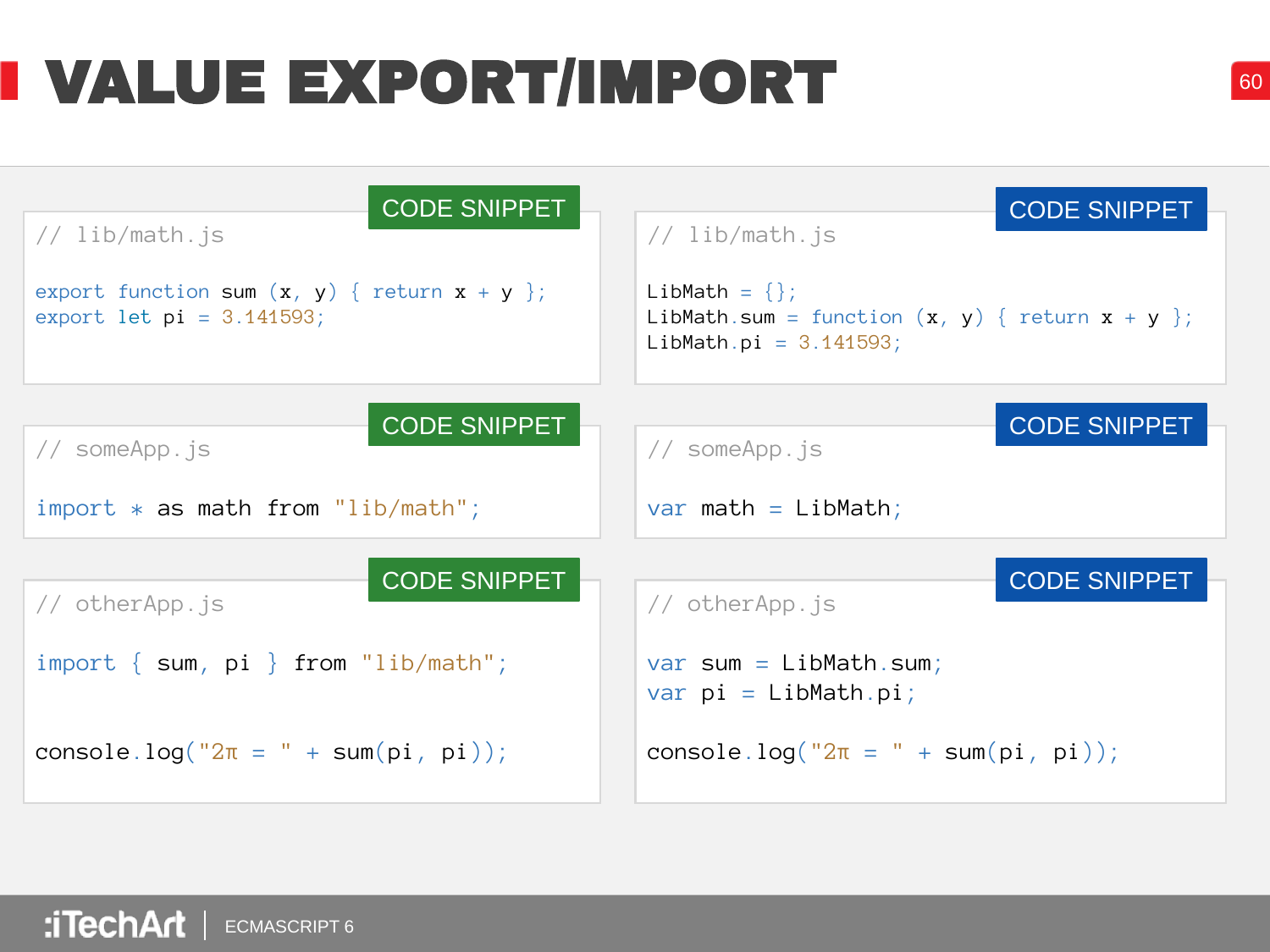

# VALUE EXPORT/IMPORT
CODE SNIPPET
CODE SNIPPET
// lib/math.js

export function sum (x, y) { return x + y };
export let pi = 3.141593;
// lib/math.js

LibMath = {};
LibMath.sum = function (x, y) { return x + y };
LibMath.pi = 3.141593;
CODE SNIPPET
CODE SNIPPET
// someApp.js

import * as math from "lib/math";
// someApp.js

var math = LibMath;
CODE SNIPPET
CODE SNIPPET
// otherApp.js

import { sum, pi } from "lib/math";

console.log("2π = " + sum(pi, pi));
// otherApp.js

var sum = LibMath.sum;
var pi = LibMath.pi;

console.log("2π = " + sum(pi, pi));
ECMASCRIPT 6